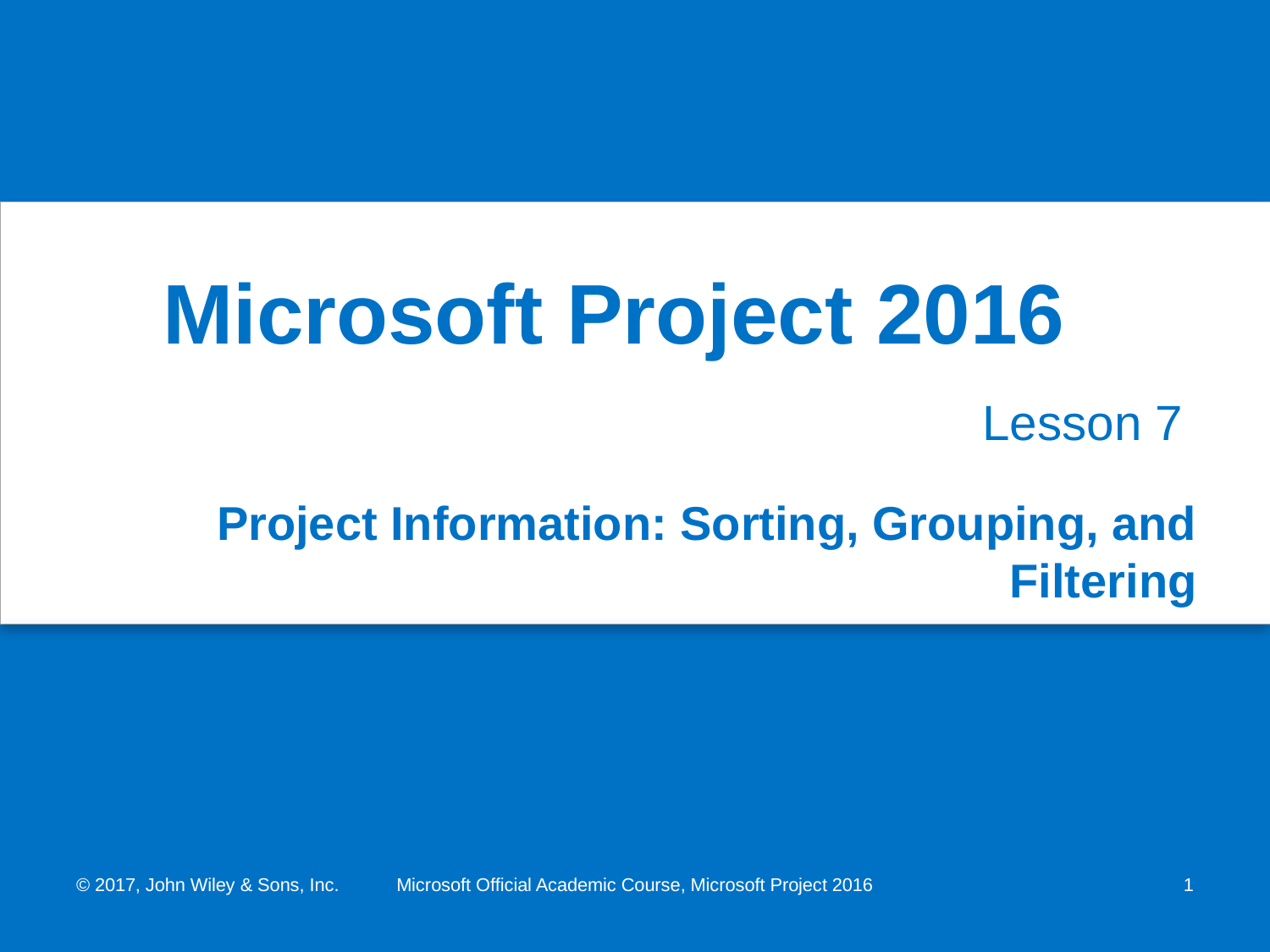

Microsoft Project 2016
Lesson 7
Project Information: Sorting, Grouping, and Filtering
© 2017, John Wiley & Sons, Inc.
Microsoft Official Academic Course, Microsoft Project 2016
1